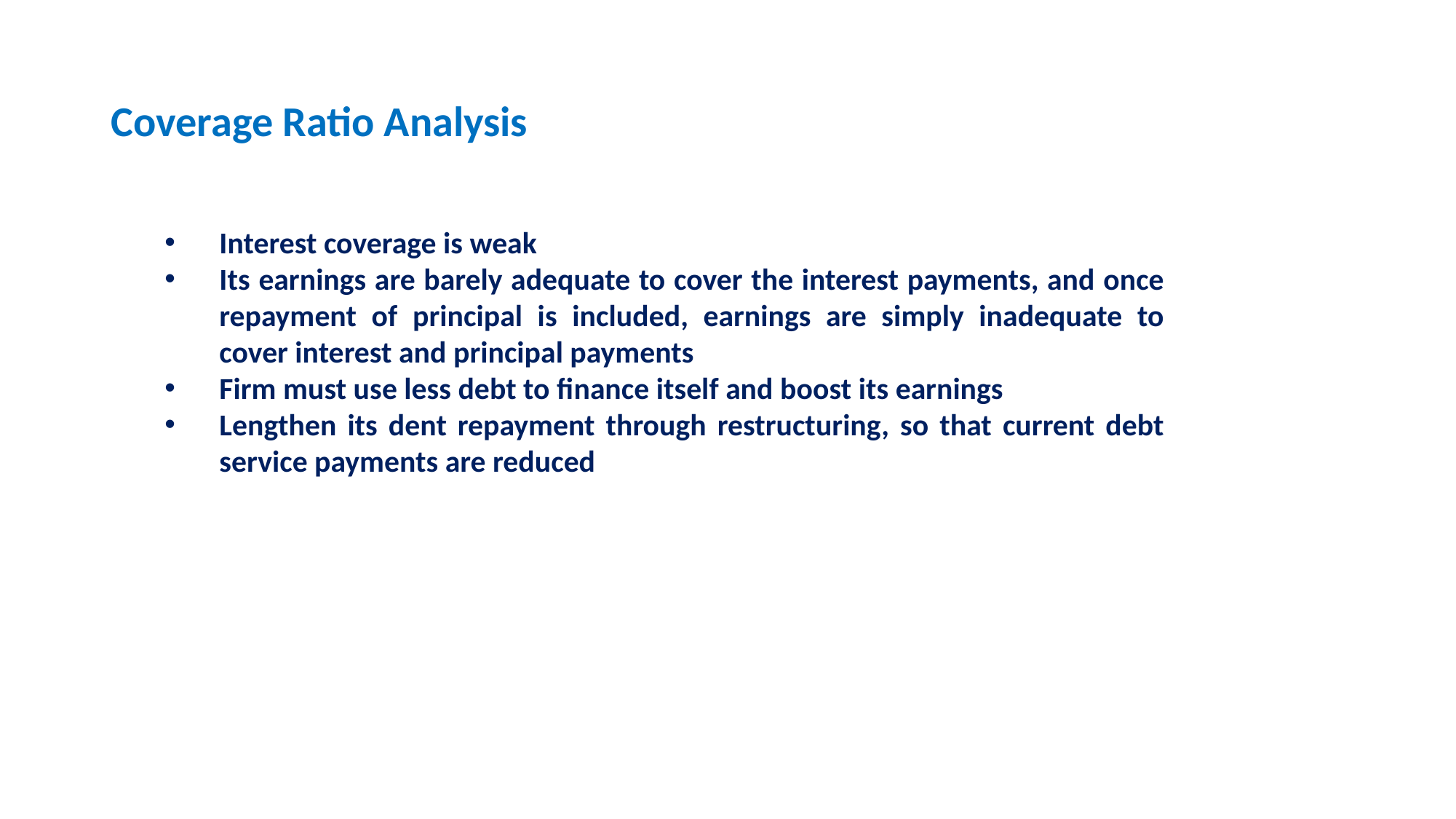

# Coverage Ratio Analysis
Interest coverage is weak
Its earnings are barely adequate to cover the interest payments, and once repayment of principal is included, earnings are simply inadequate to cover interest and principal payments
Firm must use less debt to finance itself and boost its earnings
Lengthen its dent repayment through restructuring, so that current debt service payments are reduced